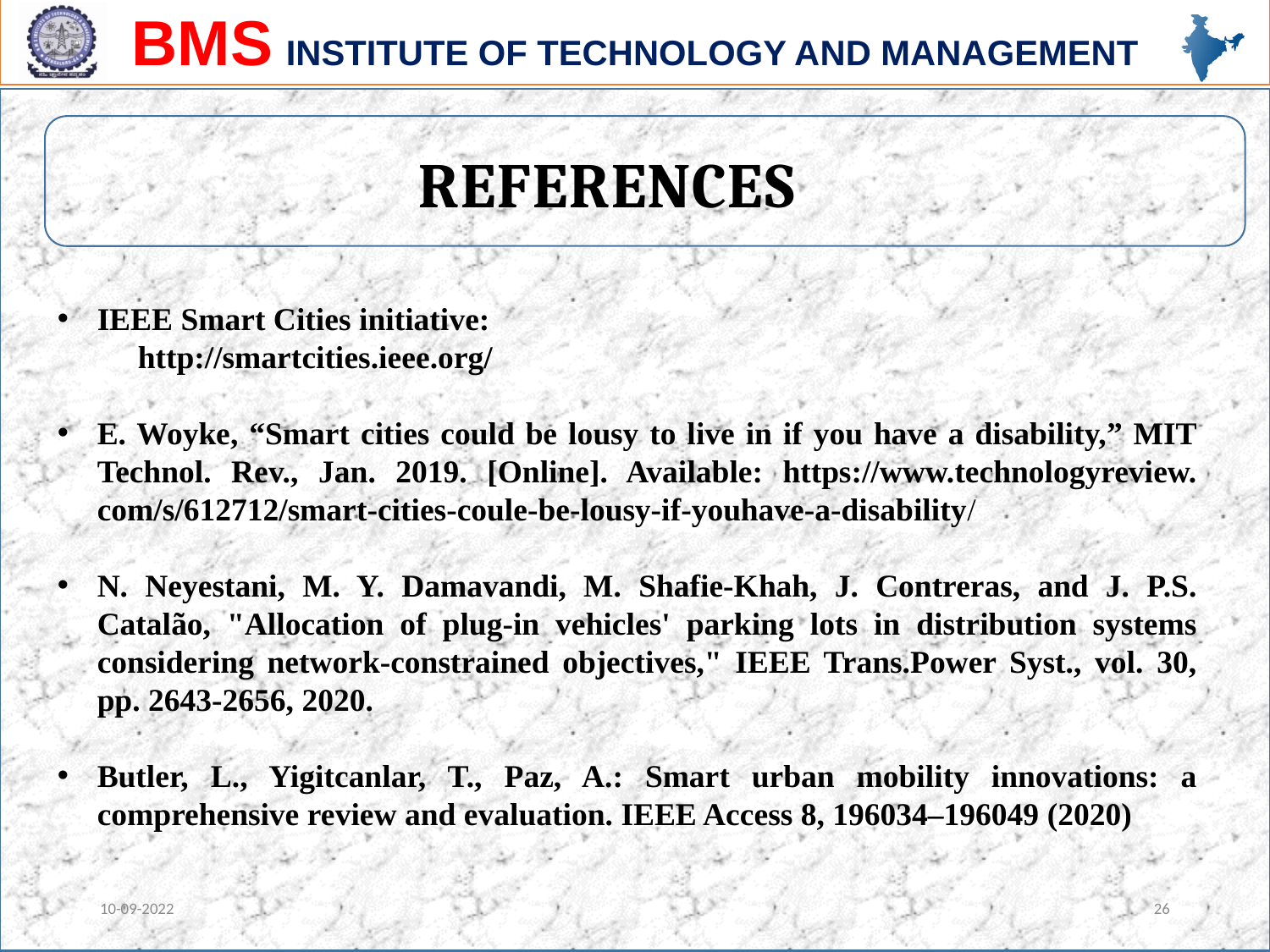

REFERENCES
IEEE Smart Cities initiative:
          http://smartcities.ieee.org/

E. Woyke, “Smart cities could be lousy to live in if you have a disability,” MIT Technol. Rev., Jan. 2019. [Online]. Available: https://www.technologyreview. com/s/612712/smart-cities-coule-be-lousy-if-youhave-a-disability/

N. Neyestani, M. Y. Damavandi, M. Shafie-Khah, J. Contreras, and J. P.S. Catalão, "Allocation of plug-in vehicles' parking lots in distribution systems considering network-constrained objectives," IEEE Trans.Power Syst., vol. 30, pp. 2643-2656, 2020.

Butler, L., Yigitcanlar, T., Paz, A.: Smart urban mobility innovations: a comprehensive review and evaluation. IEEE Access 8, 196034–196049 (2020)

10-09-2022
26